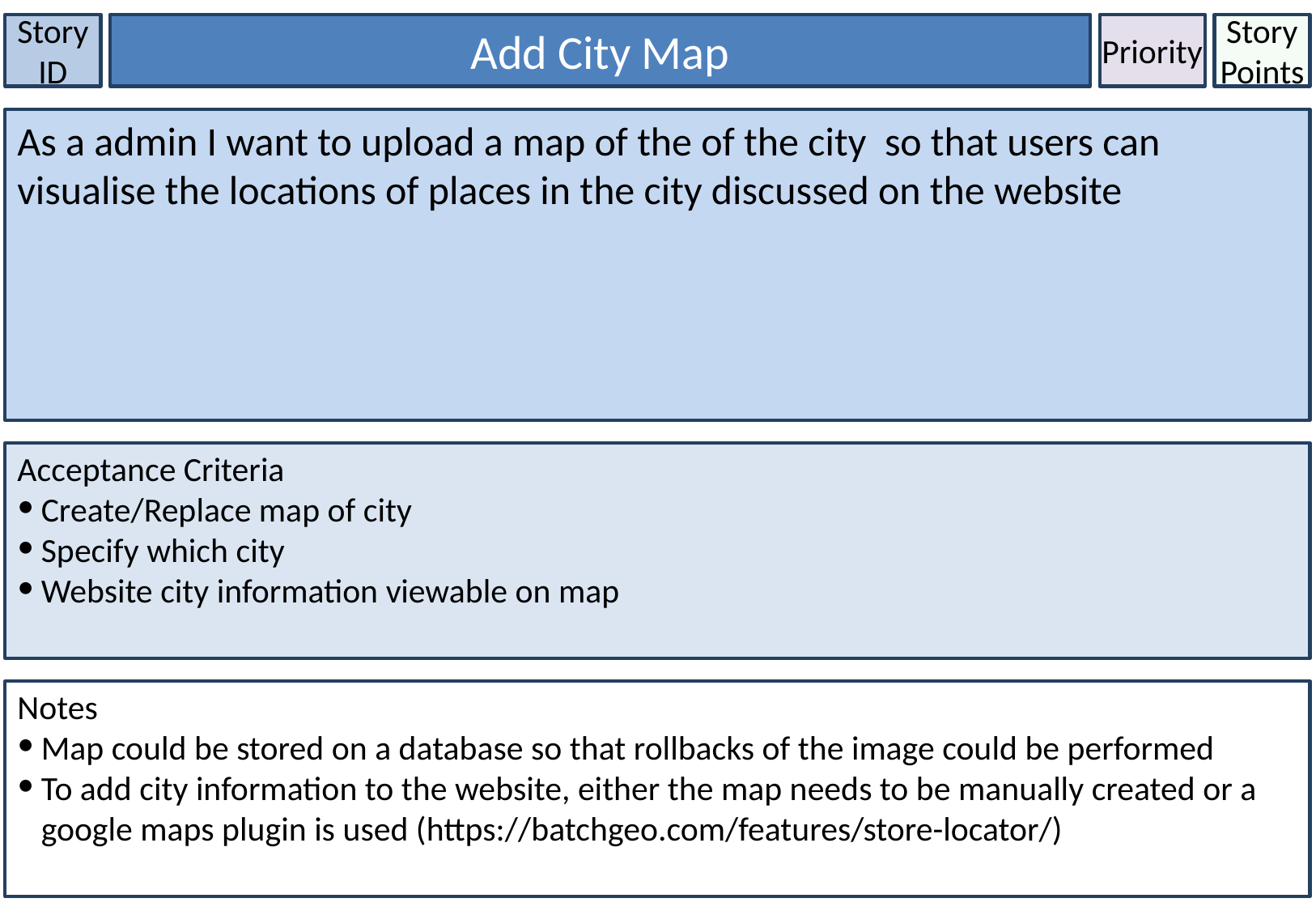

Story ID
Add City Map
Priority
Story Points
As a admin I want to upload a map of the of the city  so that users can visualise the locations of places in the city discussed on the website
Acceptance Criteria
Create/Replace map of city
Specify which city
Website city information viewable on map
Notes
Map could be stored on a database so that rollbacks of the image could be performed
To add city information to the website, either the map needs to be manually created or a google maps plugin is used (https://batchgeo.com/features/store-locator/)